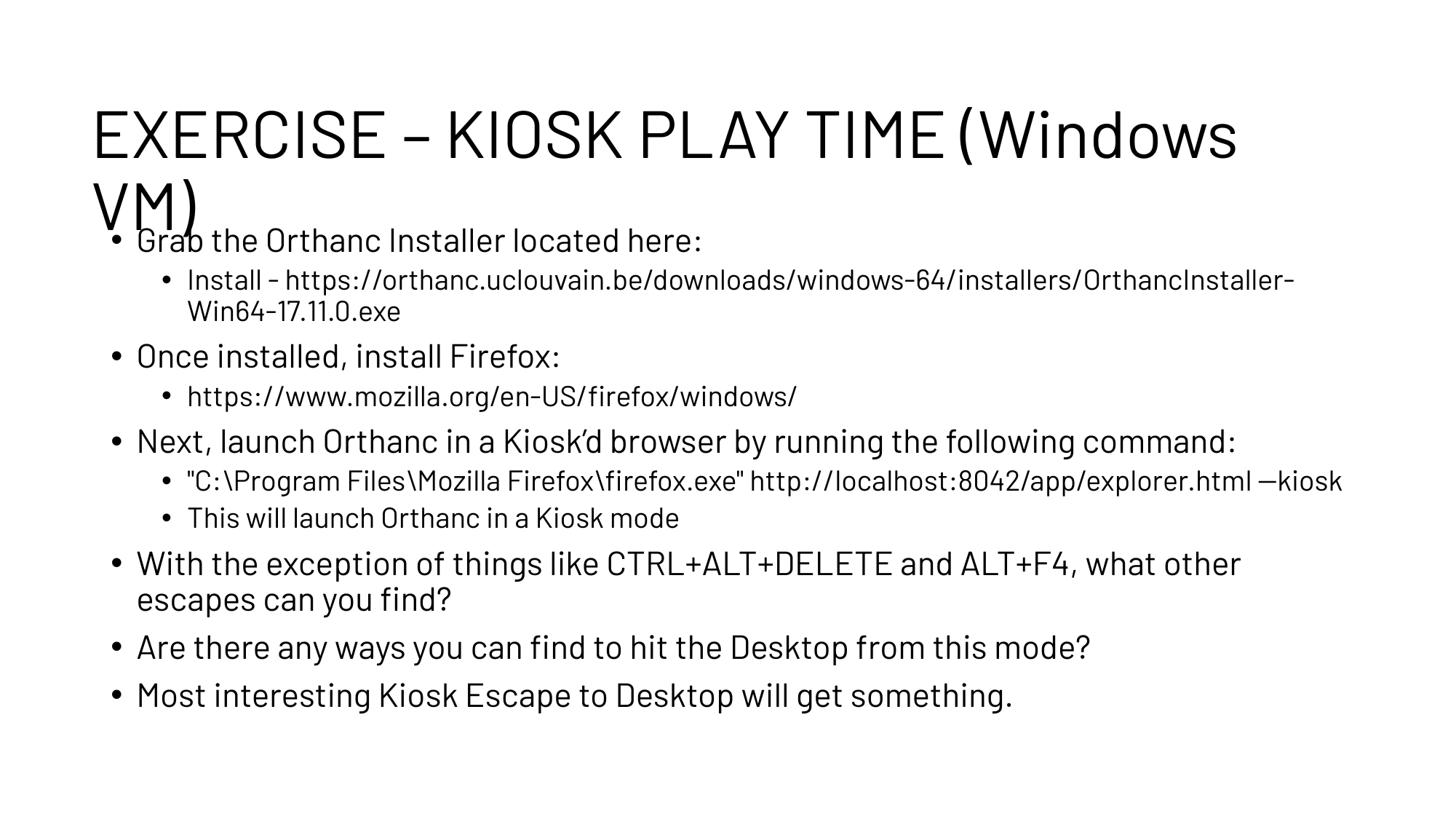

# EXERCISE – KIOSK PLAY TIME (Windows VM)
Grab the Orthanc Installer located here:
Install - https://orthanc.uclouvain.be/downloads/windows-64/installers/OrthancInstaller-Win64-17.11.0.exe
Once installed, install Firefox:
https://www.mozilla.org/en-US/firefox/windows/
Next, launch Orthanc in a Kiosk’d browser by running the following command:
"C:\Program Files\Mozilla Firefox\firefox.exe" http://localhost:8042/app/explorer.html --kiosk
This will launch Orthanc in a Kiosk mode
With the exception of things like CTRL+ALT+DELETE and ALT+F4, what other escapes can you find?
Are there any ways you can find to hit the Desktop from this mode?
Most interesting Kiosk Escape to Desktop will get something.